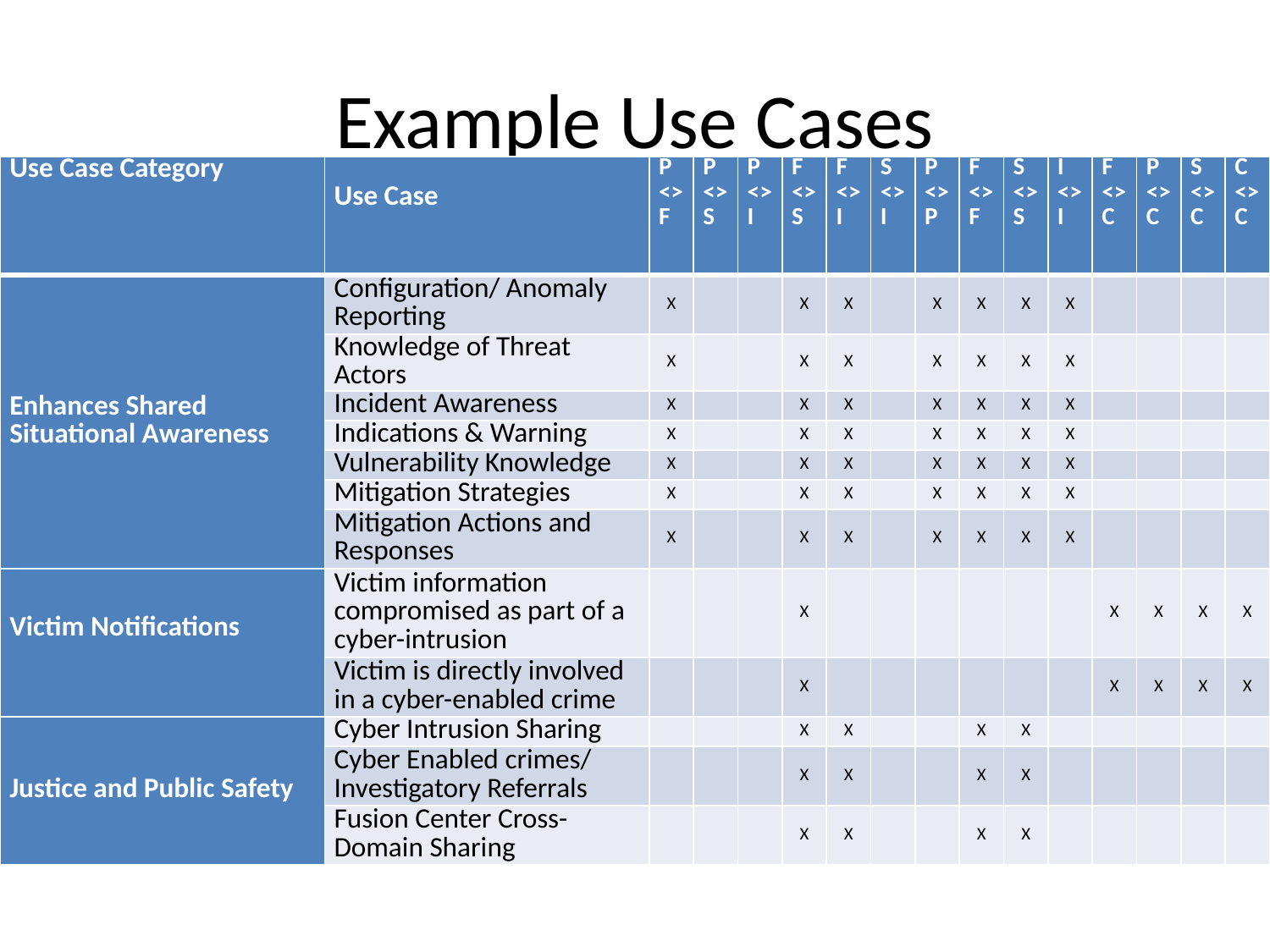

# Example Use Cases
| Use Case Category | Use Case | P<>F | P<>S | P<>I | F <>S | F <>I | S <>I | P<>P | F <>F | S <>S | I <>I | F <>C | P<>C | S <>C | C<>C |
| --- | --- | --- | --- | --- | --- | --- | --- | --- | --- | --- | --- | --- | --- | --- | --- |
| Enhances Shared Situational Awareness | Configuration/ Anomaly Reporting | X |  |  | X | X |  | X | X | X | X |  |  |  |  |
|  | Knowledge of Threat Actors | X |  |  | X | X |  | X | X | X | X |  |  |  |  |
|  | Incident Awareness | X |  |  | X | X |  | X | X | X | X |  |  |  |  |
|  | Indications & Warning | X |  |  | X | X |  | X | X | X | X |  |  |  |  |
|  | Vulnerability Knowledge | X |  |  | X | X |  | X | X | X | X |  |  |  |  |
|  | Mitigation Strategies | X |  |  | X | X |  | X | X | X | X |  |  |  |  |
|  | Mitigation Actions and Responses | X |  |  | X | X |  | X | X | X | X |  |  |  |  |
| Victim Notifications | Victim information compromised as part of a cyber-intrusion |  |  |  | X |  |  |  |  |  |  | X | X | X | X |
|  | Victim is directly involved in a cyber-enabled crime |  |  |  | X |  |  |  |  |  |  | X | X | X | X |
| Justice and Public Safety | Cyber Intrusion Sharing |  |  |  | X | X |  |  | X | X |  |  |  |  |  |
|  | Cyber Enabled crimes/ Investigatory Referrals |  |  |  | X | X |  |  | X | X |  |  |  |  |  |
|  | Fusion Center Cross-Domain Sharing |  |  |  | X | X |  |  | X | X |  |  |  |  |  |